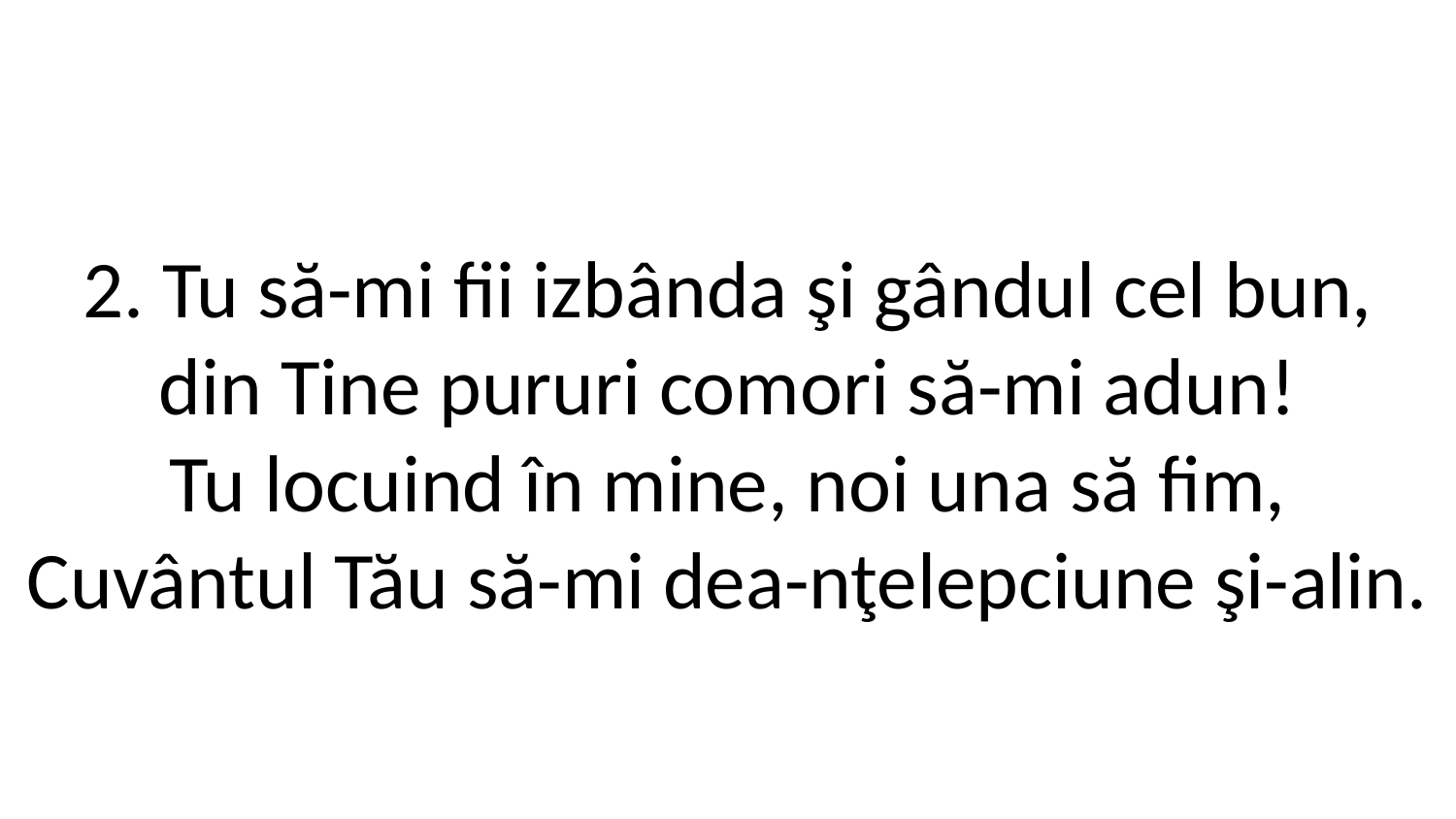

2. Tu să-mi fii izbânda şi gândul cel bun,
din Tine pururi comori să-mi adun!
Tu locuind în mine, noi una să fim,
Cuvântul Tău să-mi dea-nţelepciune şi-alin.